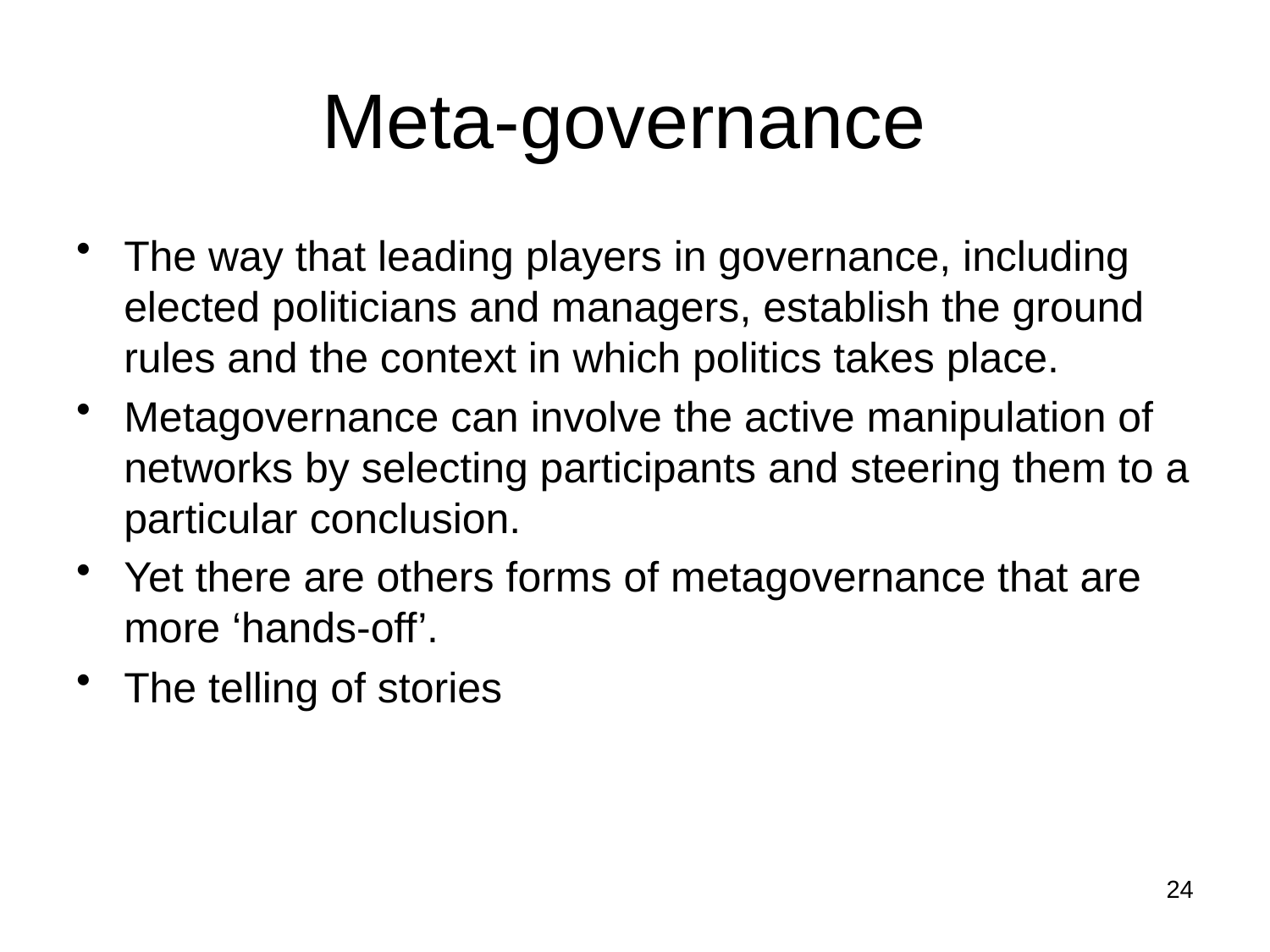

# Meta-governance
The way that leading players in governance, including elected politicians and managers, establish the ground rules and the context in which politics takes place.
Metagovernance can involve the active manipulation of networks by selecting participants and steering them to a particular conclusion.
Yet there are others forms of metagovernance that are more ‘hands-off’.
The telling of stories
24